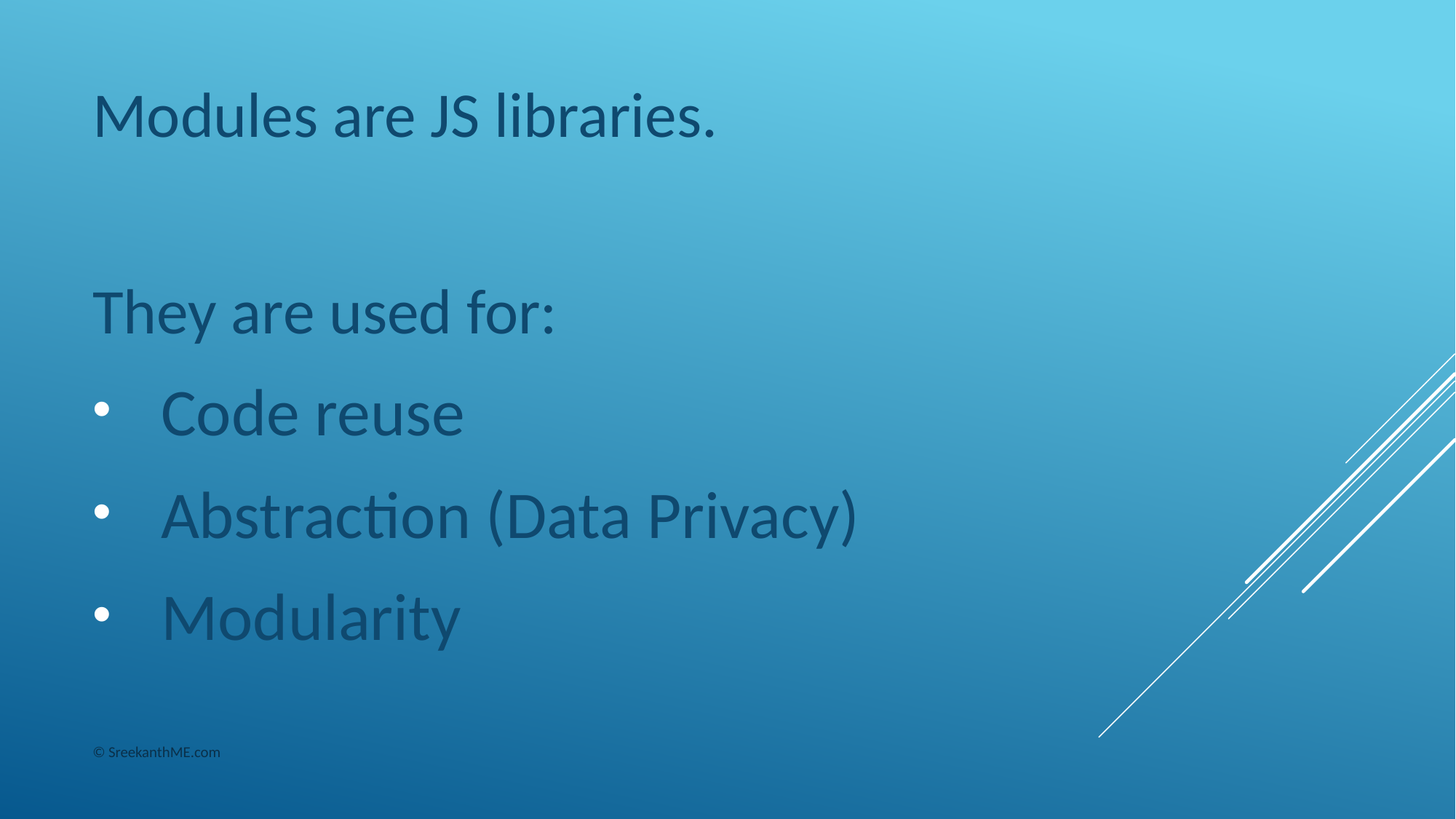

Modules are JS libraries.

They are used for:
Code reuse
Abstraction (Data Privacy)
Modularity
© SreekanthME.com